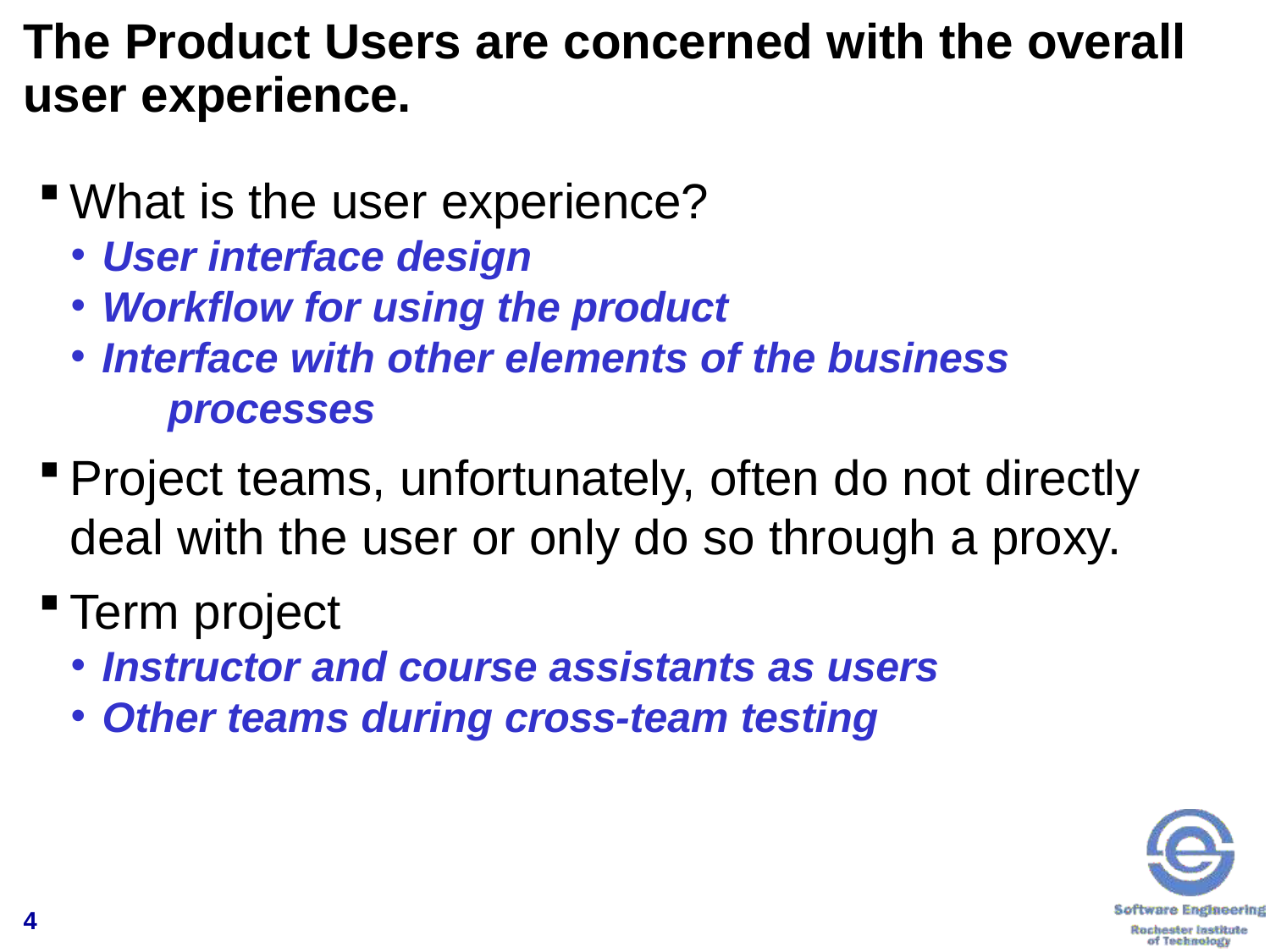

# The Product Users are concerned with the overall user experience.
What is the user experience?
User interface design
Workflow for using the product
Interface with other elements of the business 	processes
Project teams, unfortunately, often do not directly deal with the user or only do so through a proxy.
Term project
Instructor and course assistants as users
Other teams during cross-team testing
4